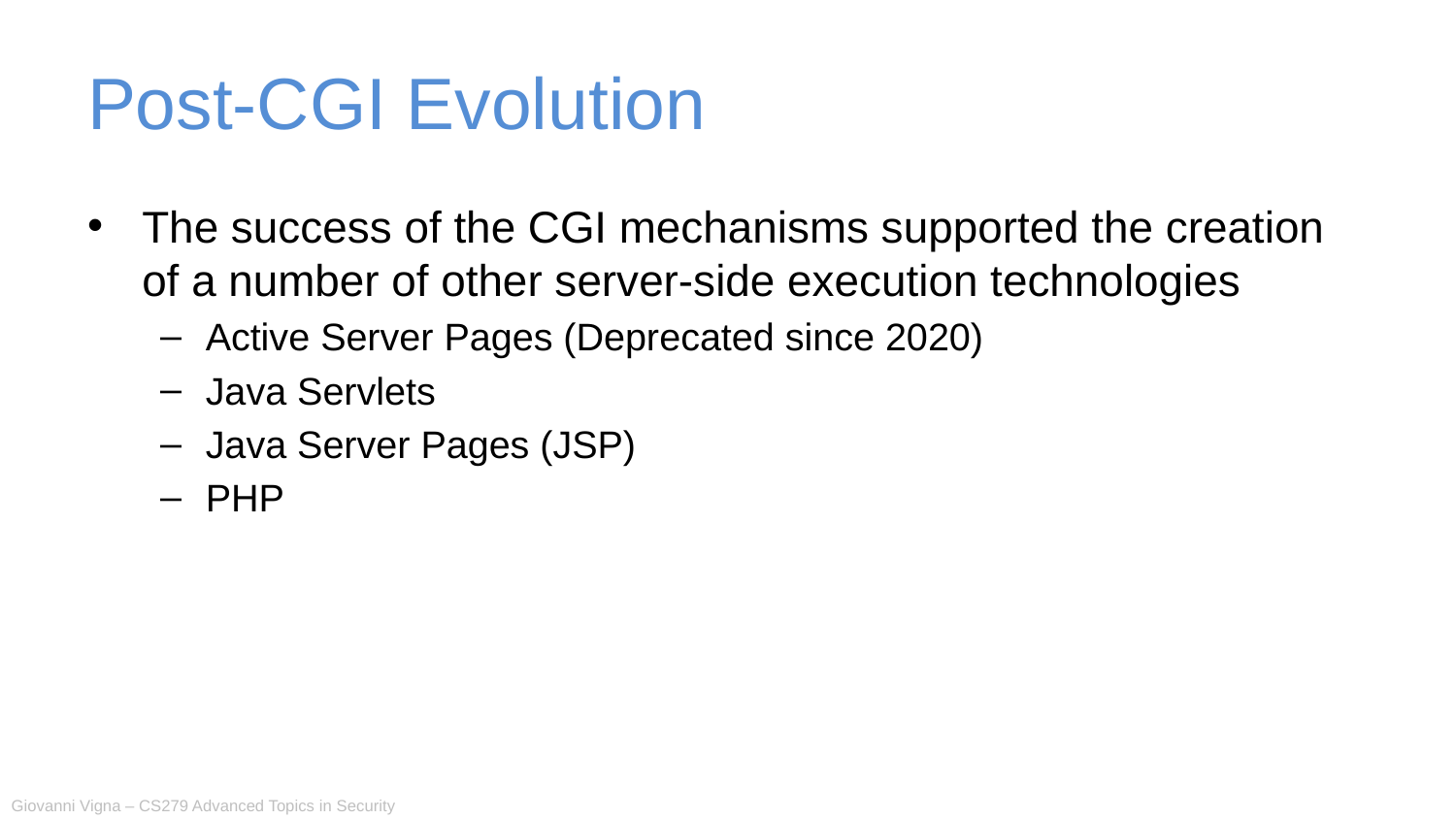

# Post-CGI Evolution
The success of the CGI mechanisms supported the creation of a number of other server-side execution technologies
Active Server Pages (Deprecated since 2020)
Java Servlets
Java Server Pages (JSP)
PHP